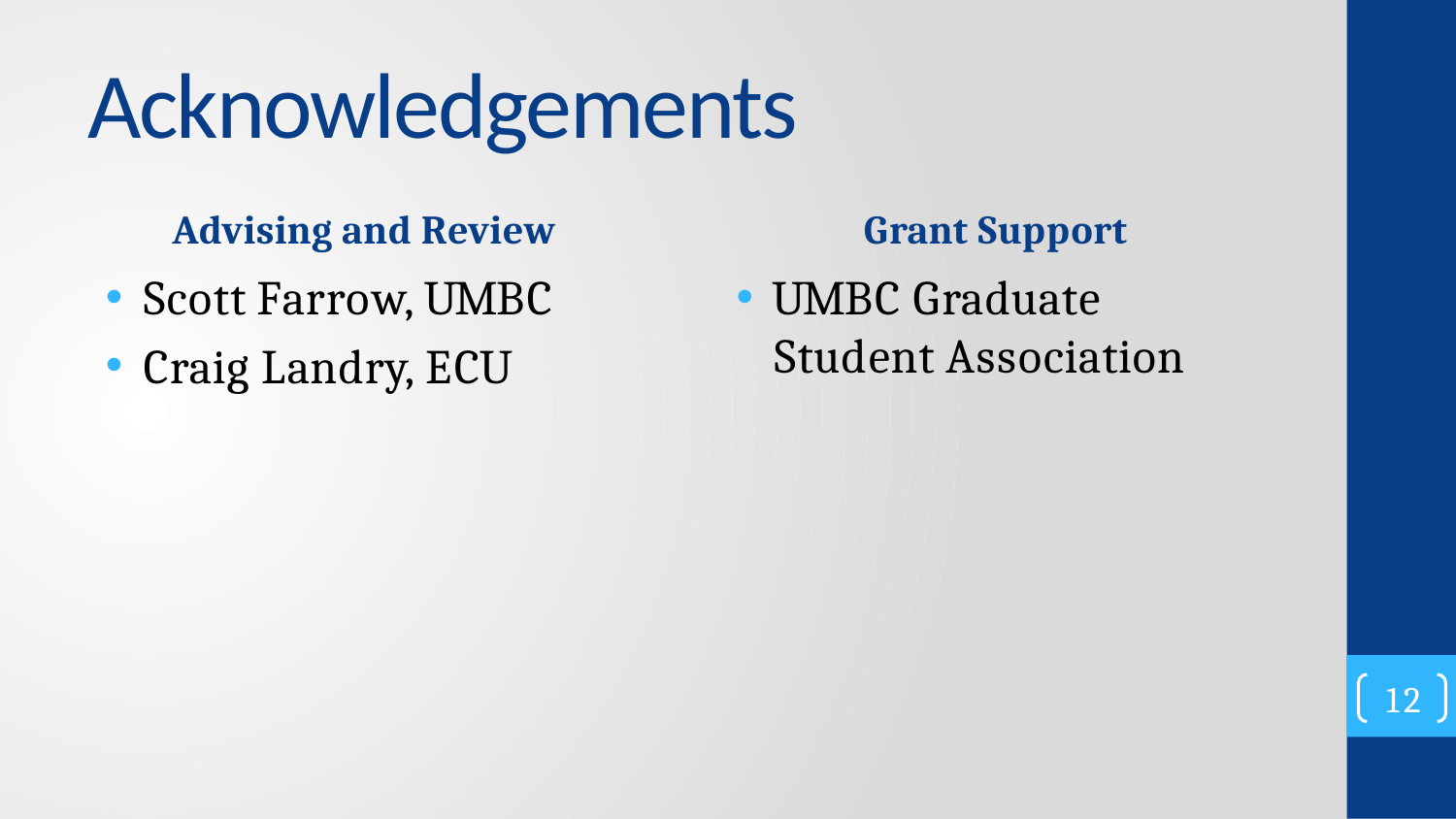

# Acknowledgements
Advising and Review
Grant Support
Scott Farrow, UMBC
Craig Landry, ECU
UMBC Graduate Student Association
12